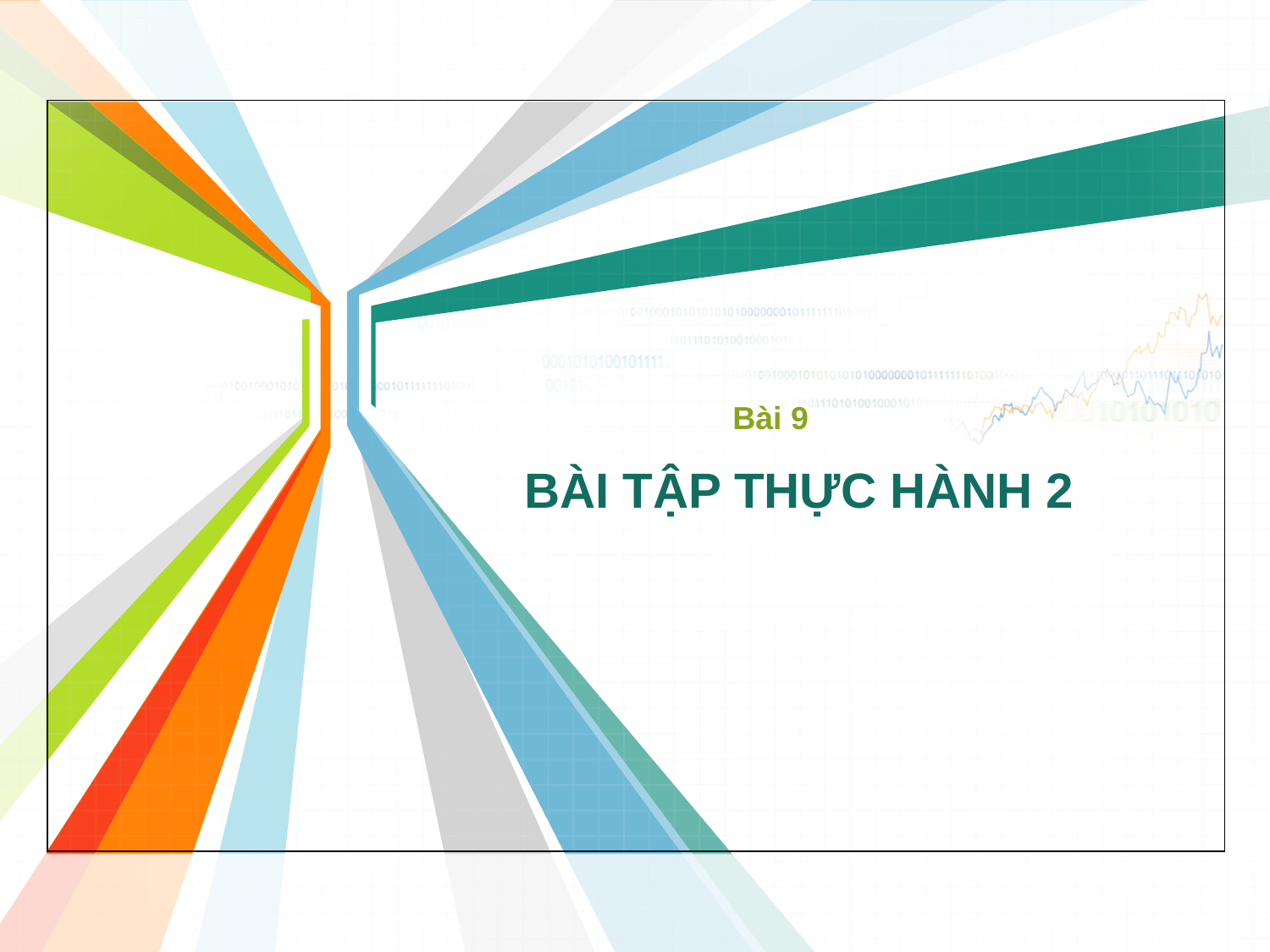

Bài 9
# BÀI TẬP THỰC HÀNH 2